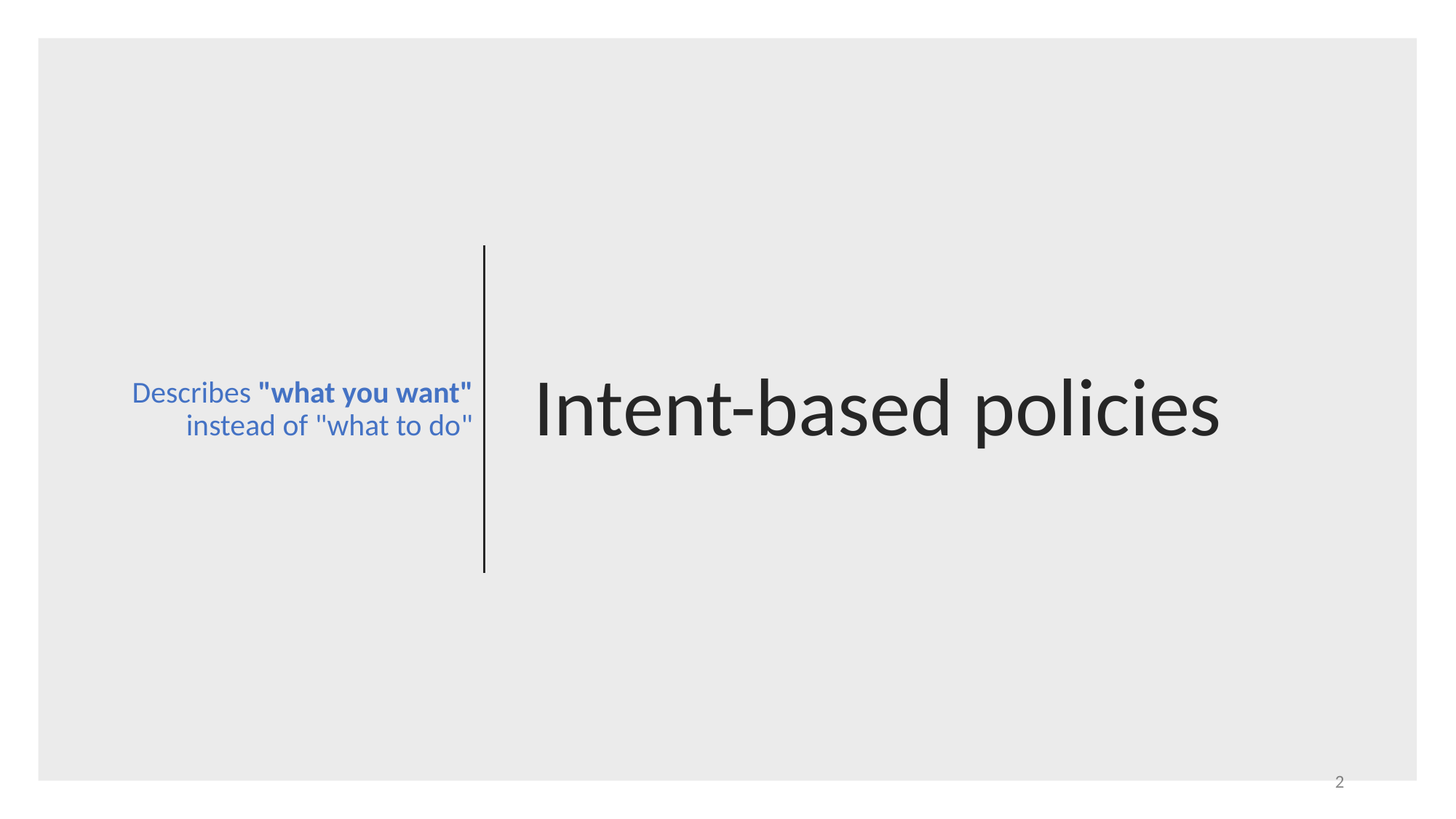

Describes "what you want" instead of "what to do"
# Intent-based policies
2